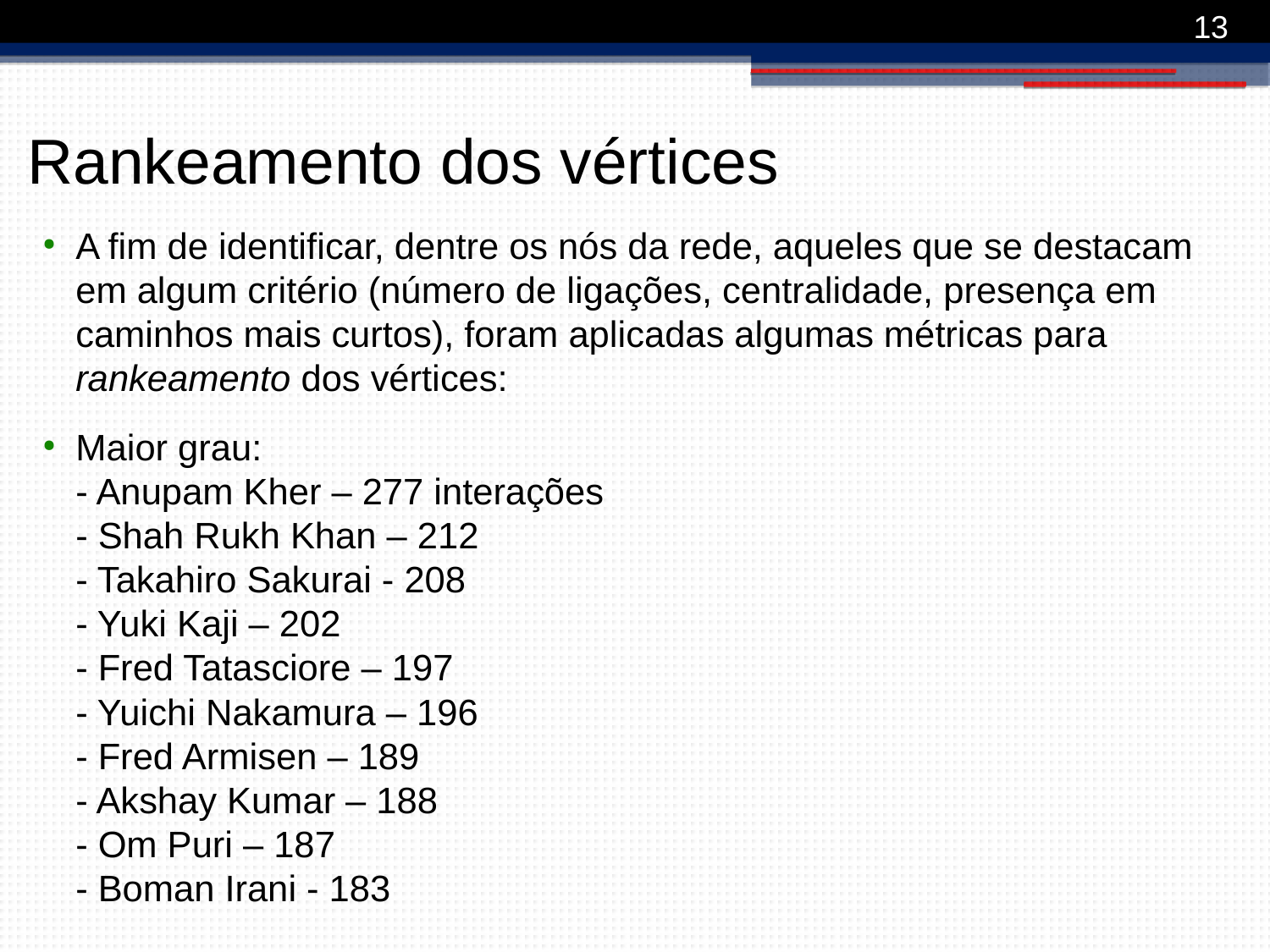

13
Rankeamento dos vértices
A fim de identificar, dentre os nós da rede, aqueles que se destacam em algum critério (número de ligações, centralidade, presença em caminhos mais curtos), foram aplicadas algumas métricas para rankeamento dos vértices:
Maior grau:
- Anupam Kher – 277 interações
- Shah Rukh Khan – 212
- Takahiro Sakurai - 208
- Yuki Kaji – 202
- Fred Tatasciore – 197
- Yuichi Nakamura – 196
- Fred Armisen – 189
- Akshay Kumar – 188
- Om Puri – 187
- Boman Irani - 183